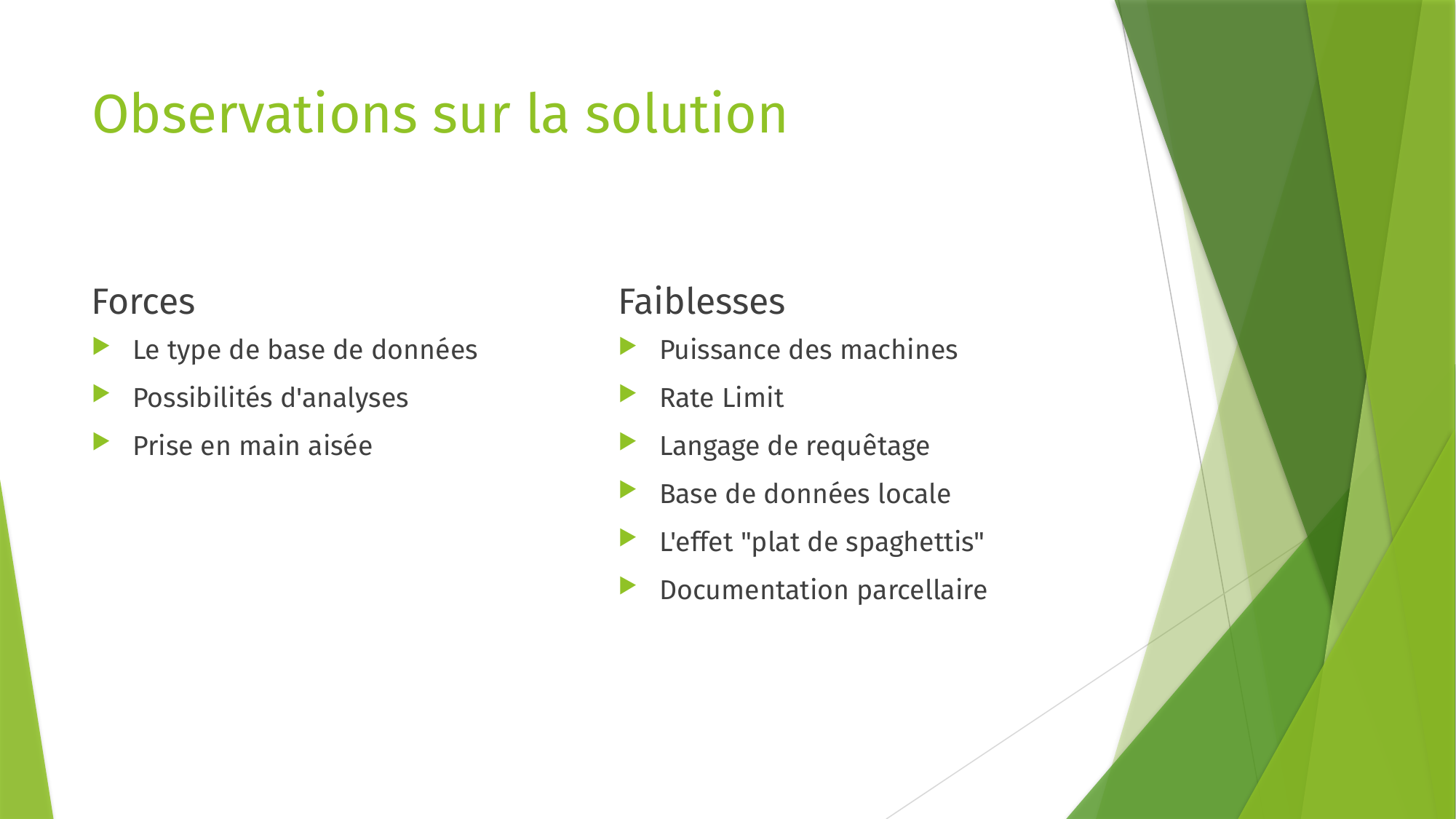

# Observations sur la solution
Forces
Faiblesses
Le type de base de données
Possibilités d'analyses
Prise en main aisée
Puissance des machines
Rate Limit
Langage de requêtage
Base de données locale
L'effet "plat de spaghettis"
Documentation parcellaire